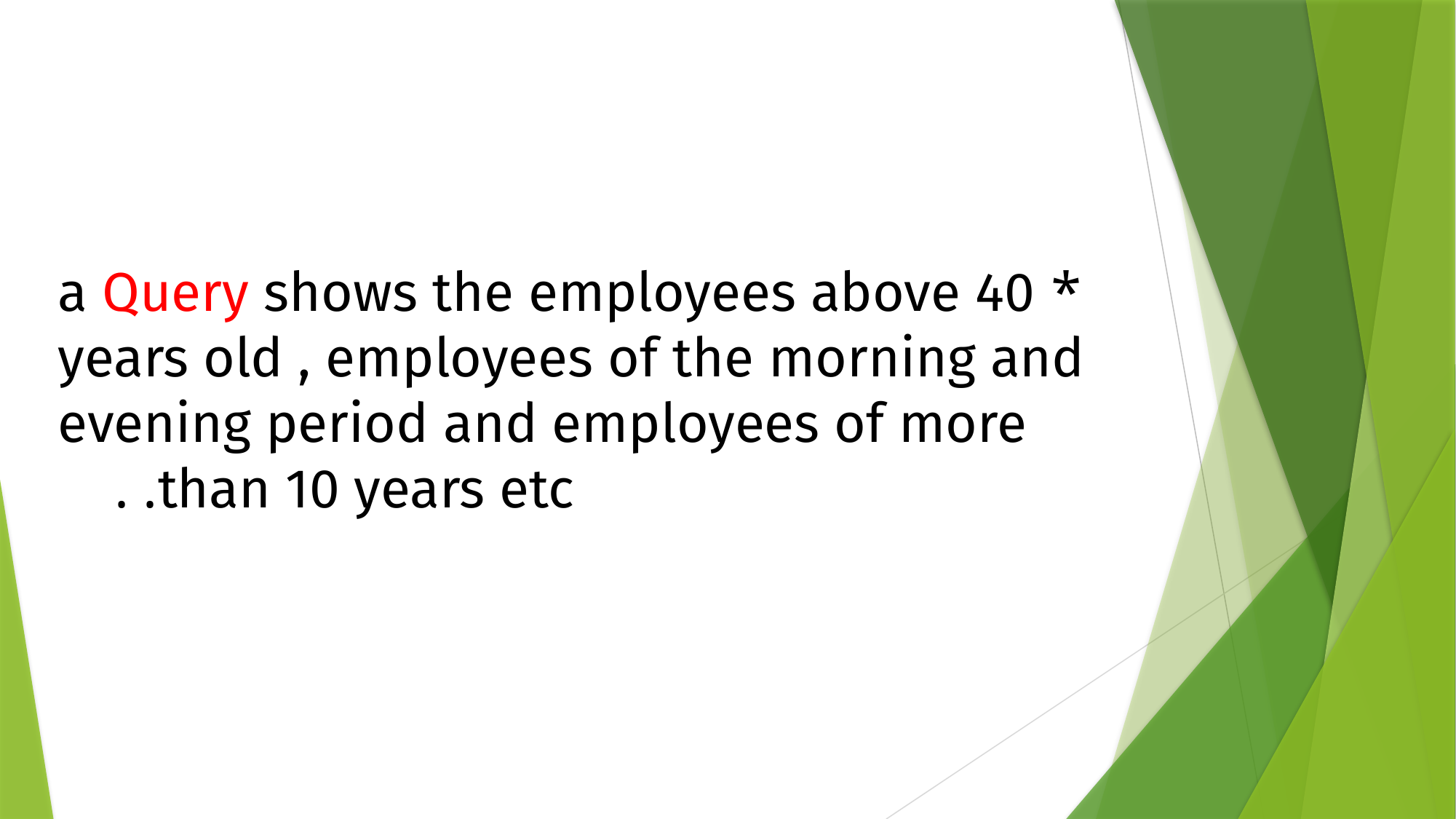

* a Query shows the employees above 40 years old , employees of the morning and evening period and employees of more than 10 years etc. .